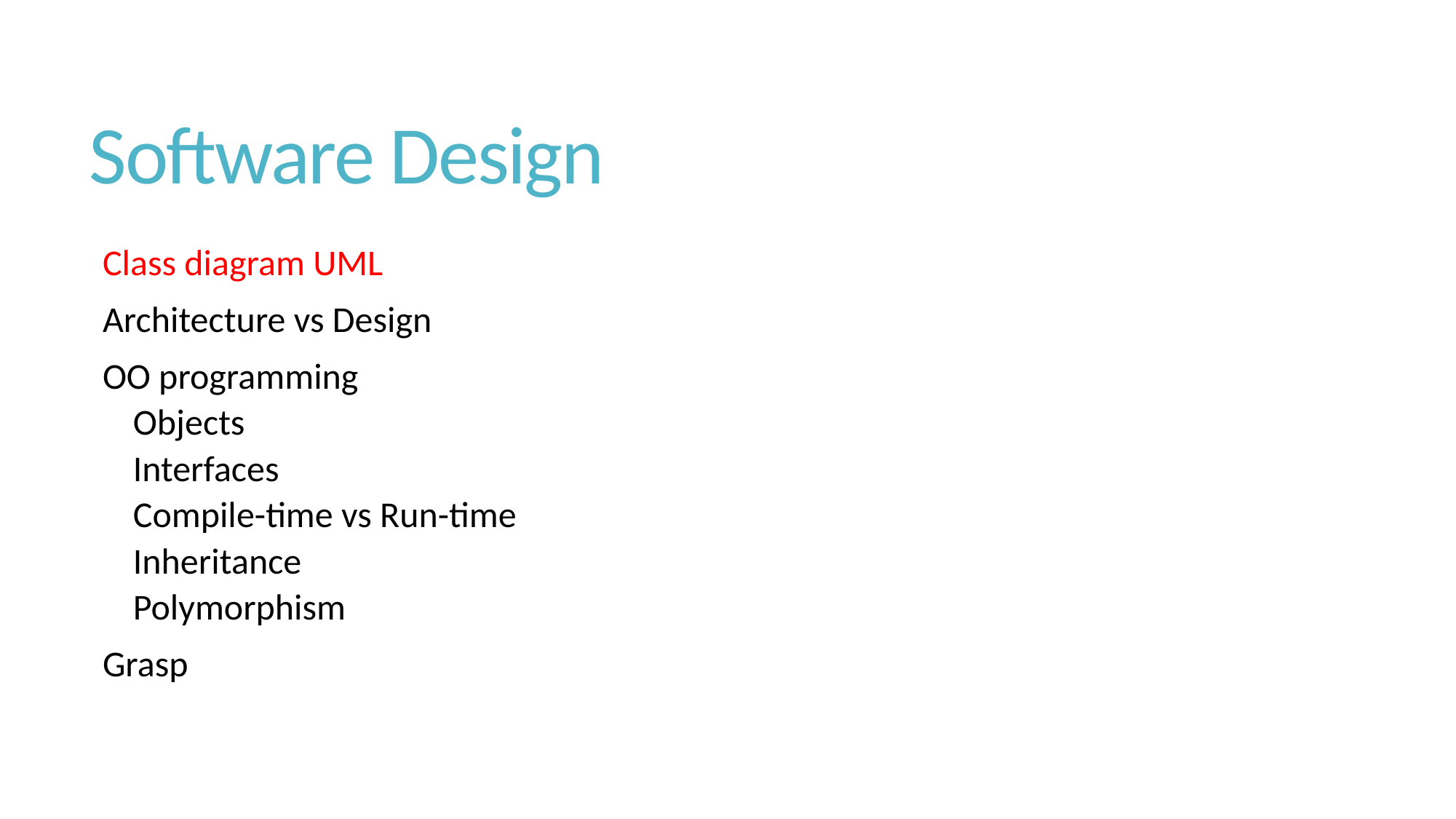

# Software Design
Class diagram UML
Architecture vs Design
OO programming
Objects
Interfaces
Compile-time vs Run-time
Inheritance
Polymorphism
Grasp